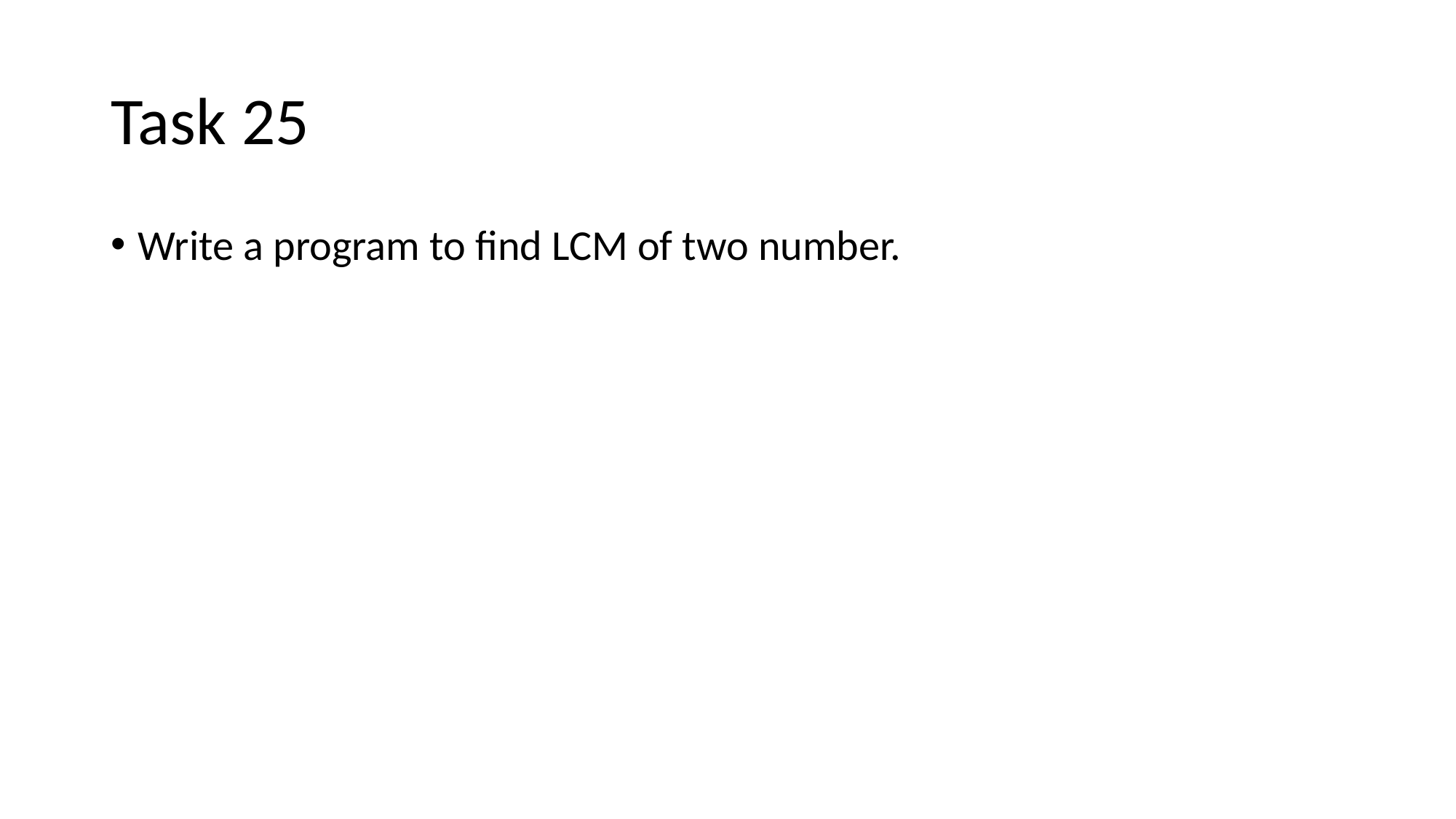

# Task 25
Write a program to find LCM of two number.